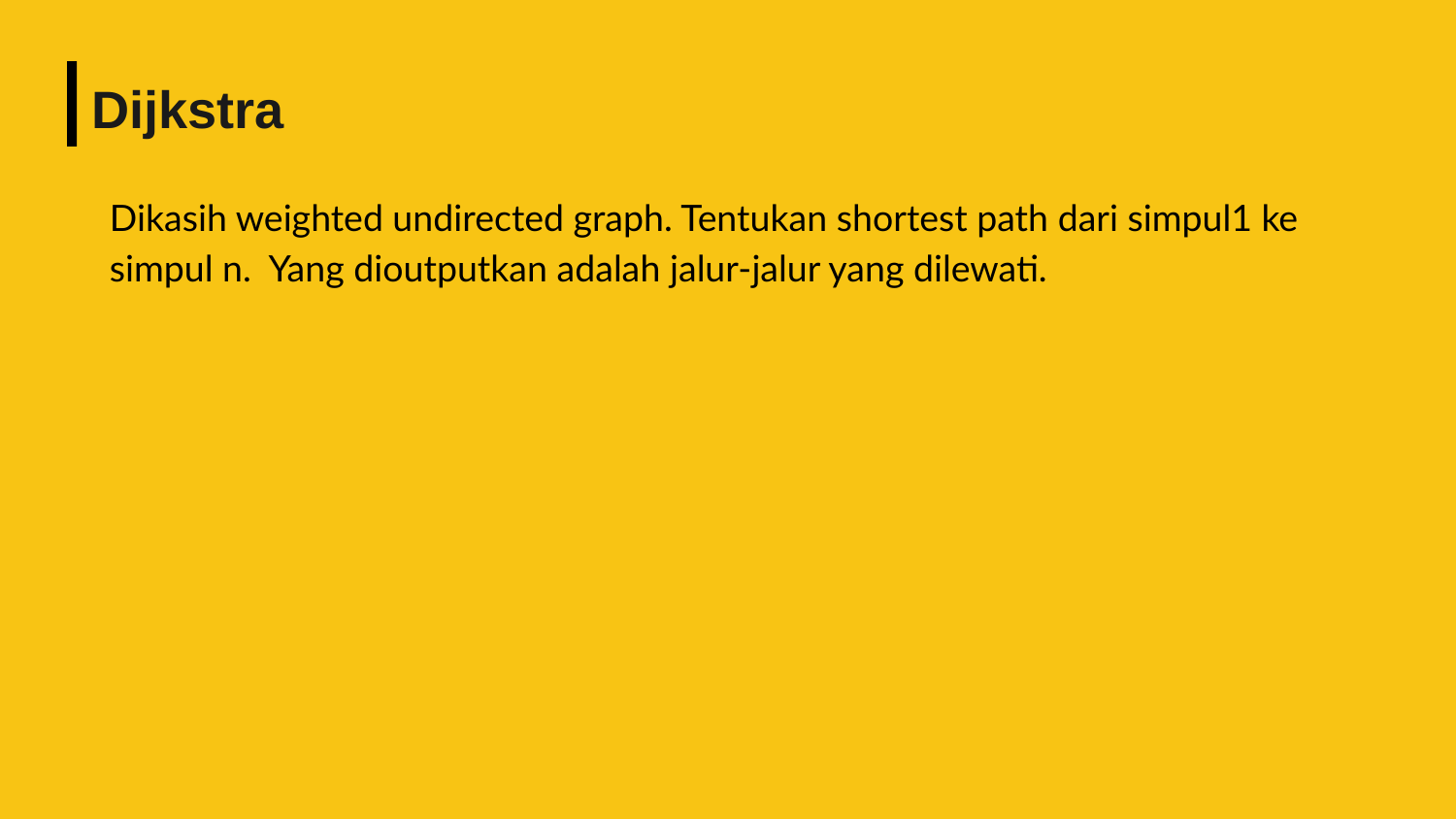

# Dijkstra
Dikasih weighted undirected graph. Tentukan shortest path dari simpul1 ke simpul n.  Yang dioutputkan adalah jalur-jalur yang dilewati.